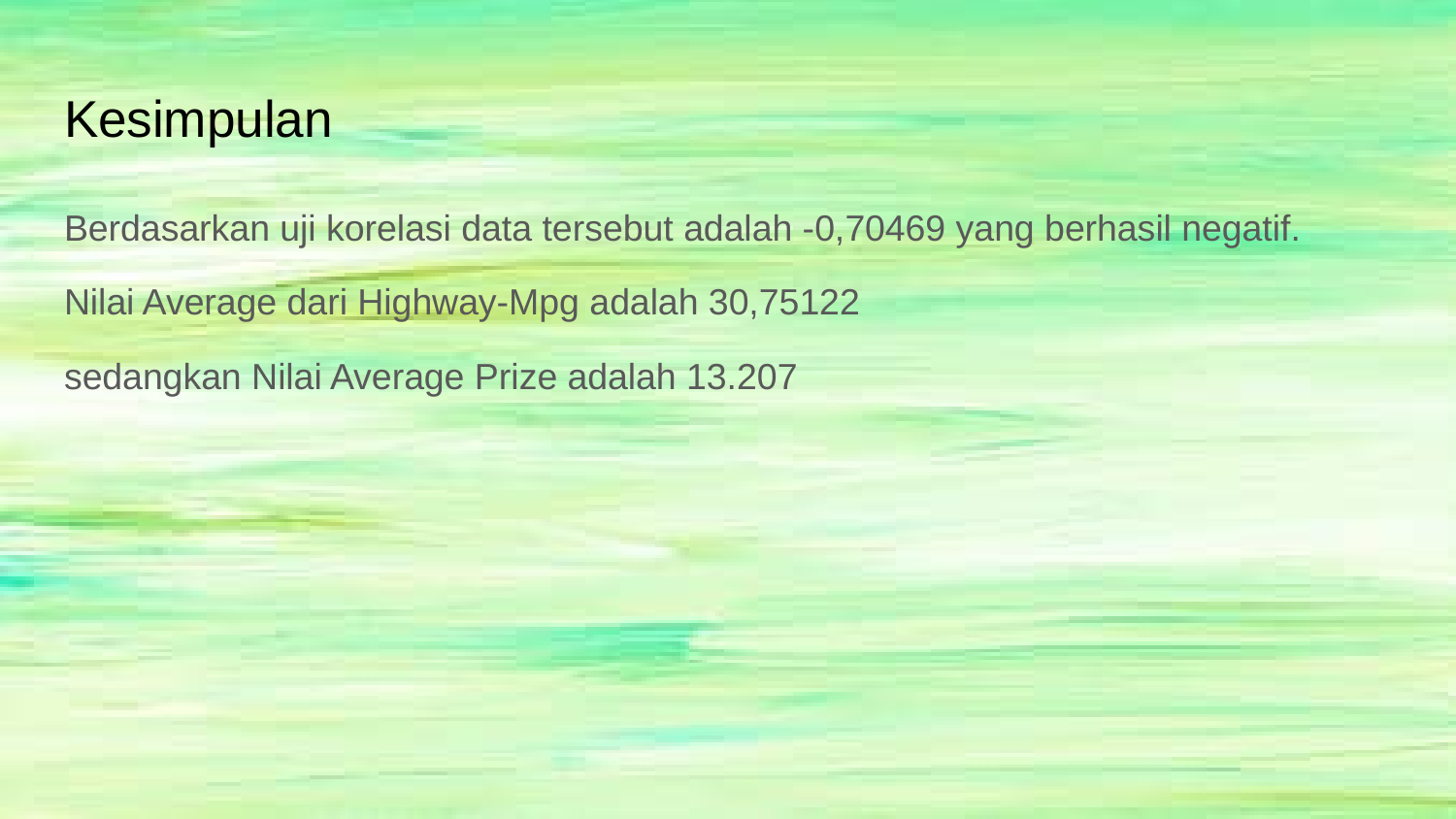

# Kesimpulan
Berdasarkan uji korelasi data tersebut adalah -0,70469 yang berhasil negatif.
Nilai Average dari Highway-Mpg adalah 30,75122
sedangkan Nilai Average Prize adalah 13.207